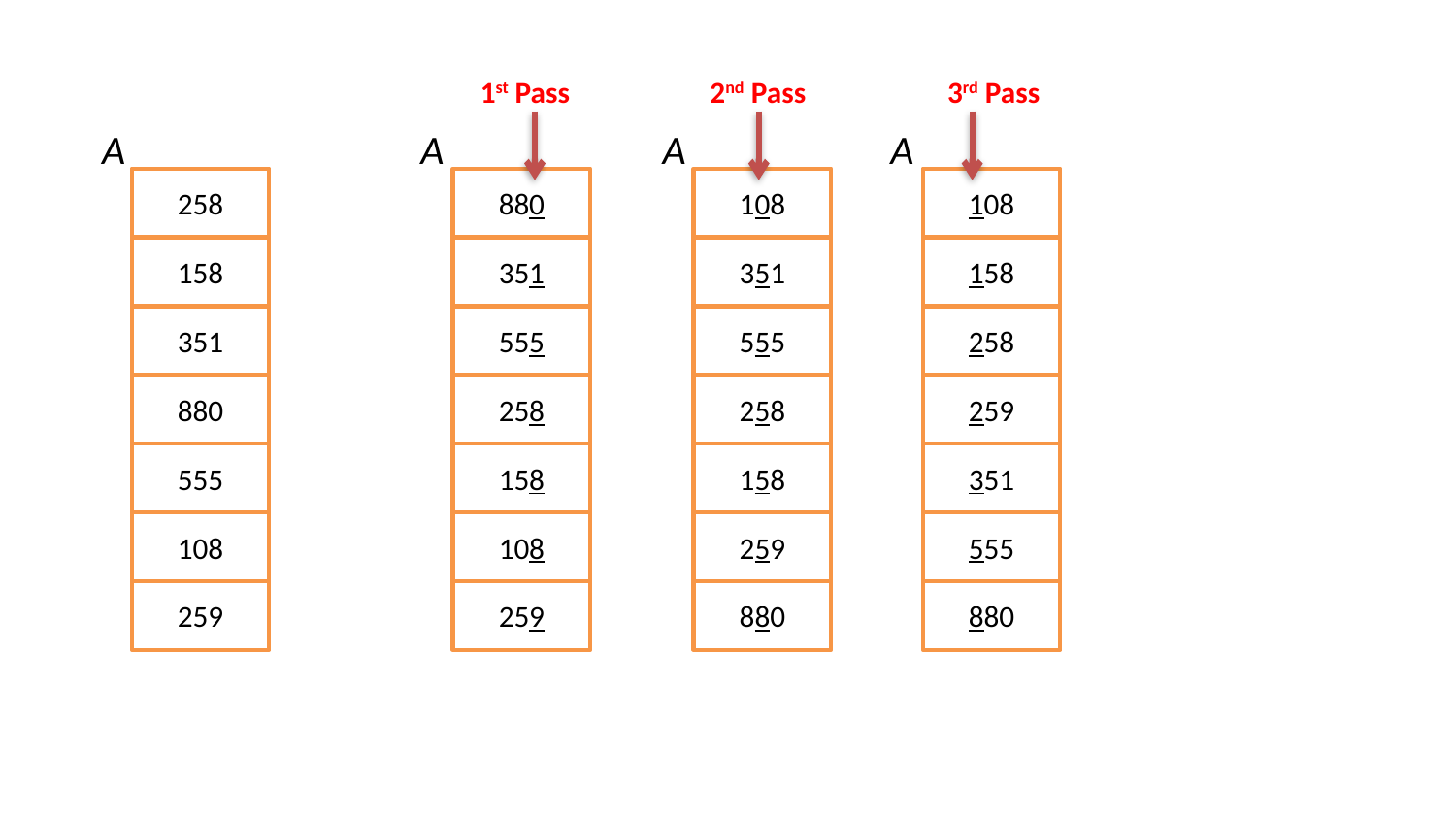

1st Pass
2nd Pass
3rd Pass
A
A
A
A
258
880
108
108
158
351
351
158
351
555
555
258
880
258
258
259
555
158
158
351
108
108
259
555
259
259
880
880